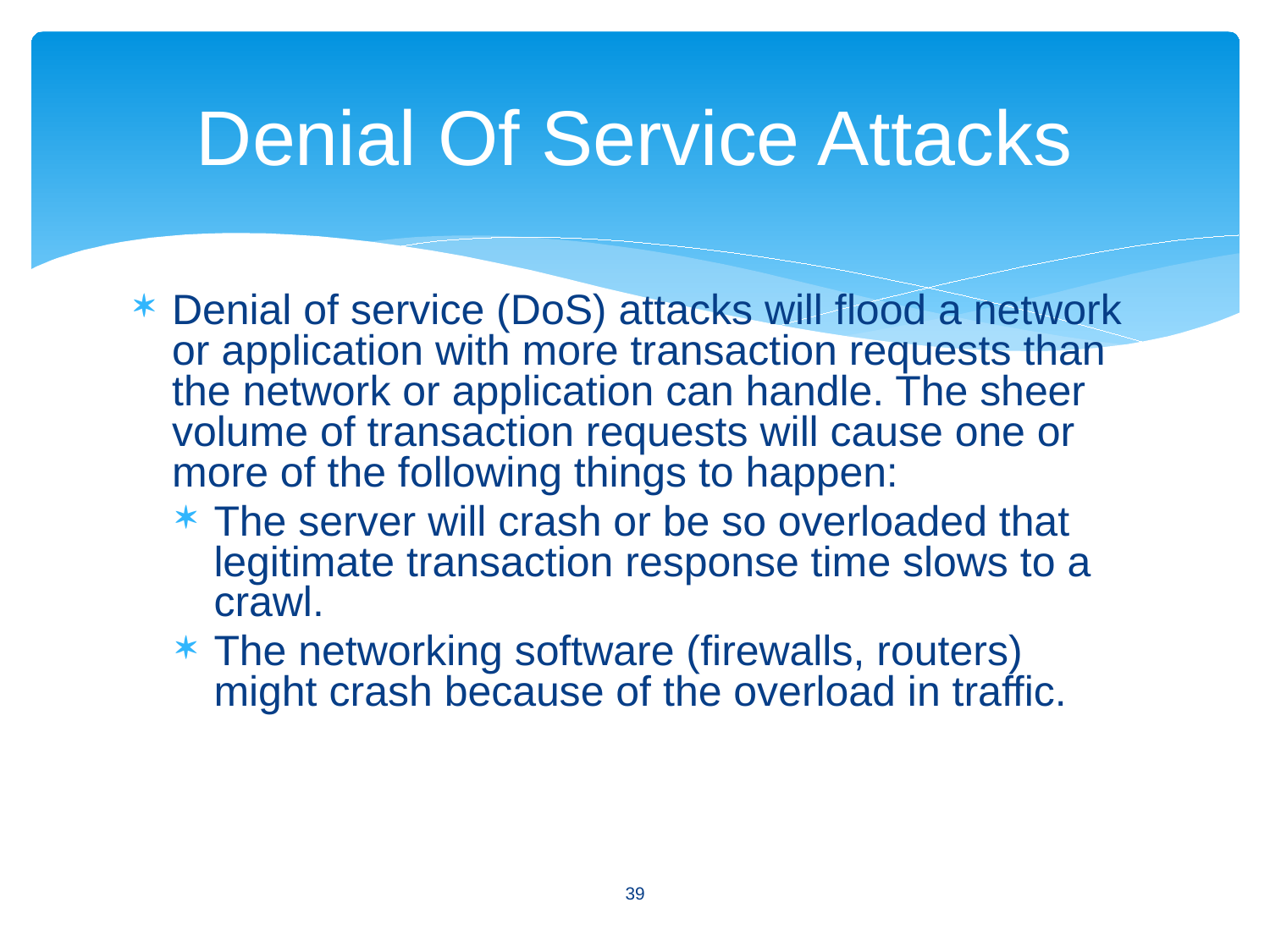

# Denial Of Service Attacks
Denial of service (DoS) attacks will flood a network or application with more transaction requests than the network or application can handle. The sheer volume of transaction requests will cause one or more of the following things to happen:
The server will crash or be so overloaded that legitimate transaction response time slows to a crawl.
The networking software (firewalls, routers) might crash because of the overload in traffic.
39